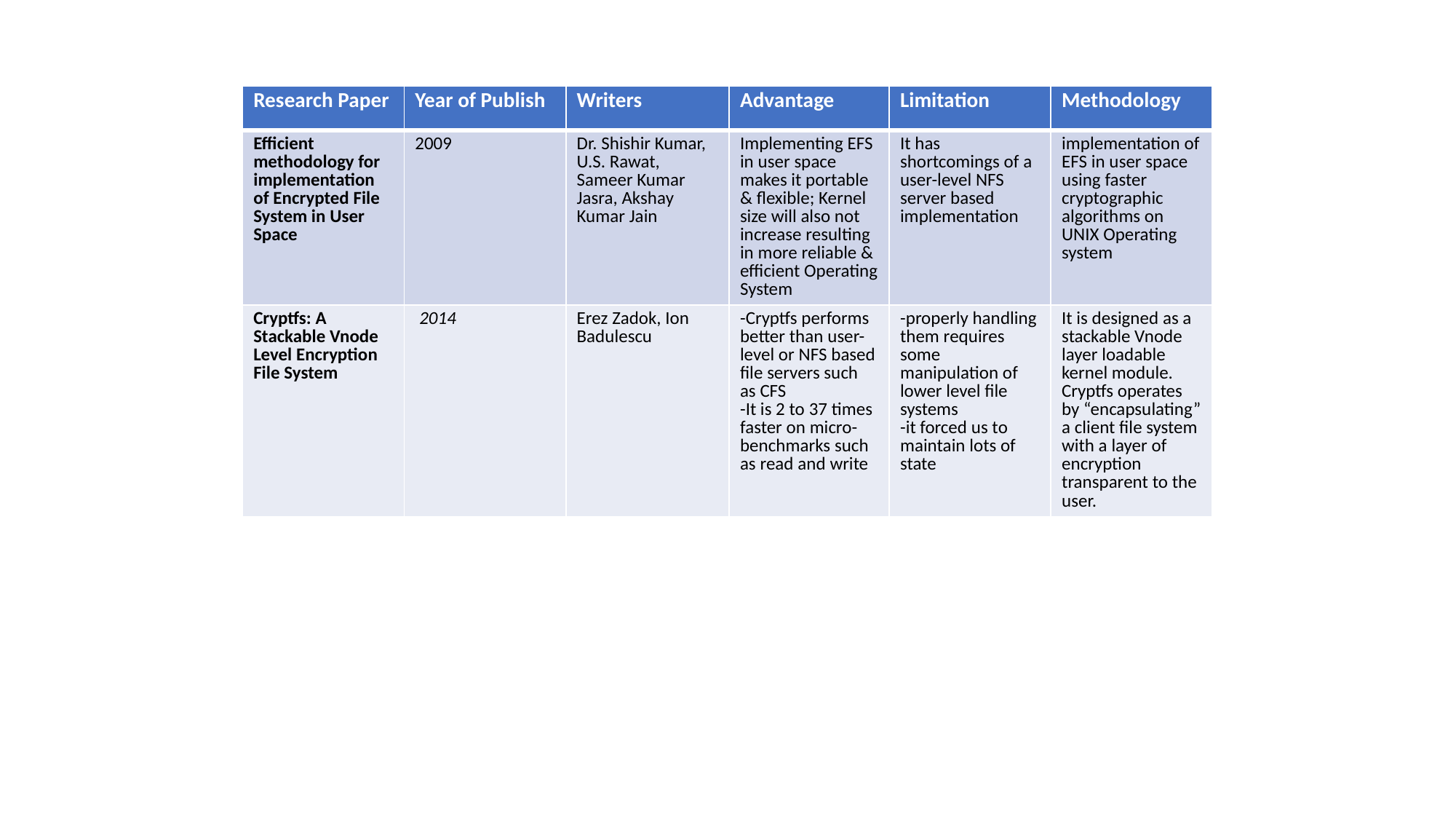

| Research Paper | Year of Publish | Writers | Advantage | Limitation | Methodology |
| --- | --- | --- | --- | --- | --- |
| Efficient methodology for implementation of Encrypted File System in User Space | 2009 | Dr. Shishir Kumar, U.S. Rawat, Sameer Kumar Jasra, Akshay Kumar Jain | Implementing EFS in user space makes it portable & flexible; Kernel size will also not increase resulting in more reliable & efficient Operating System | It has shortcomings of a user-level NFS server based implementation | implementation of EFS in user space using faster cryptographic algorithms on UNIX Operating system |
| Cryptfs: A Stackable Vnode Level Encryption File System | 2014 | Erez Zadok, Ion Badulescu | -Cryptfs performs better than user-level or NFS based file servers such as CFS -It is 2 to 37 times faster on micro-benchmarks such as read and write | -properly handling them requires some manipulation of lower level file systems -it forced us to maintain lots of state | It is designed as a stackable Vnode layer loadable kernel module. Cryptfs operates by “encapsulating” a client file system with a layer of encryption transparent to the user. |